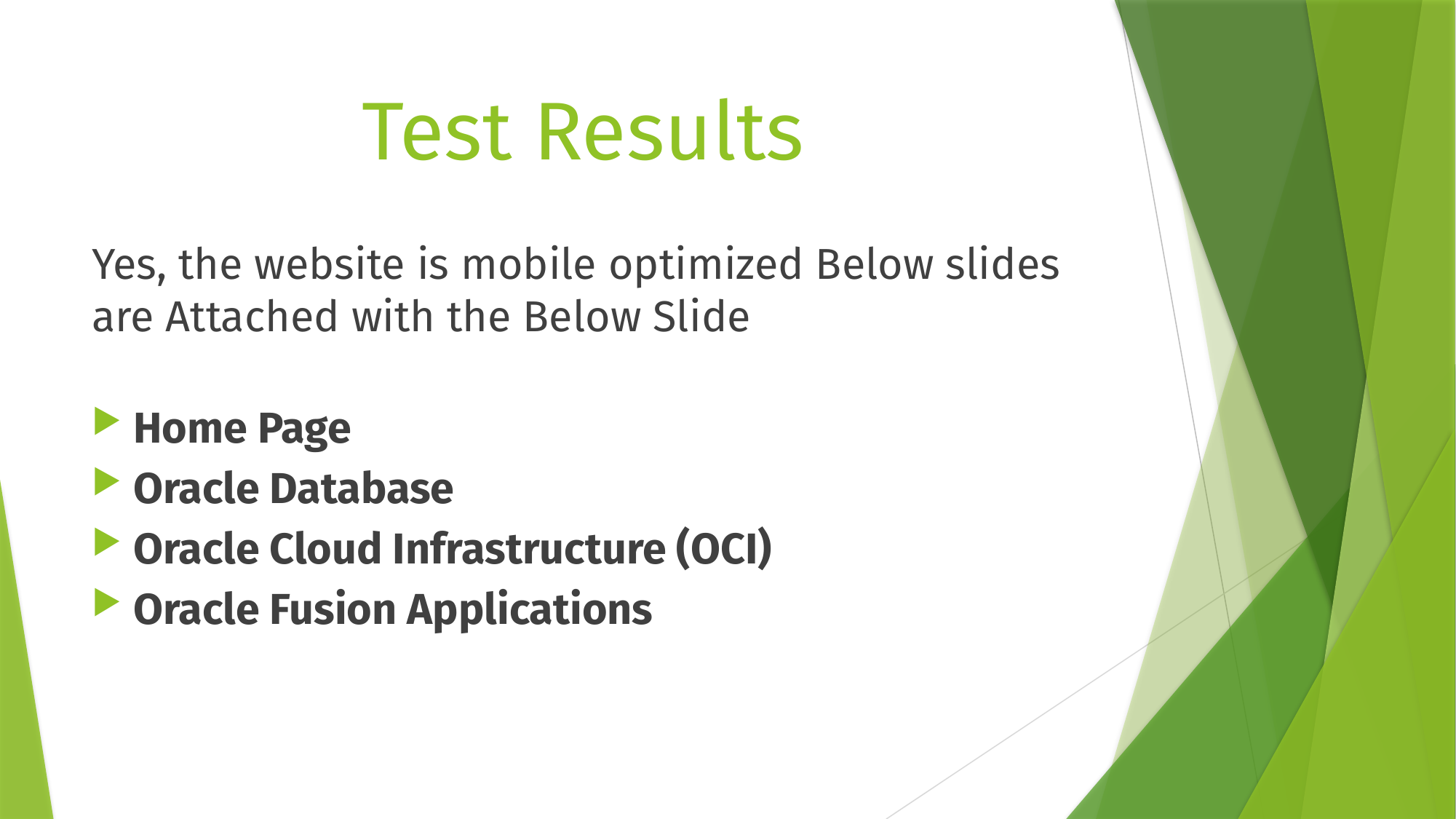

# Test Results
Yes, the website is mobile optimized Below slides are Attached with the Below Slide

Home Page
Oracle Database
Oracle Cloud Infrastructure (OCI)
Oracle Fusion Applications